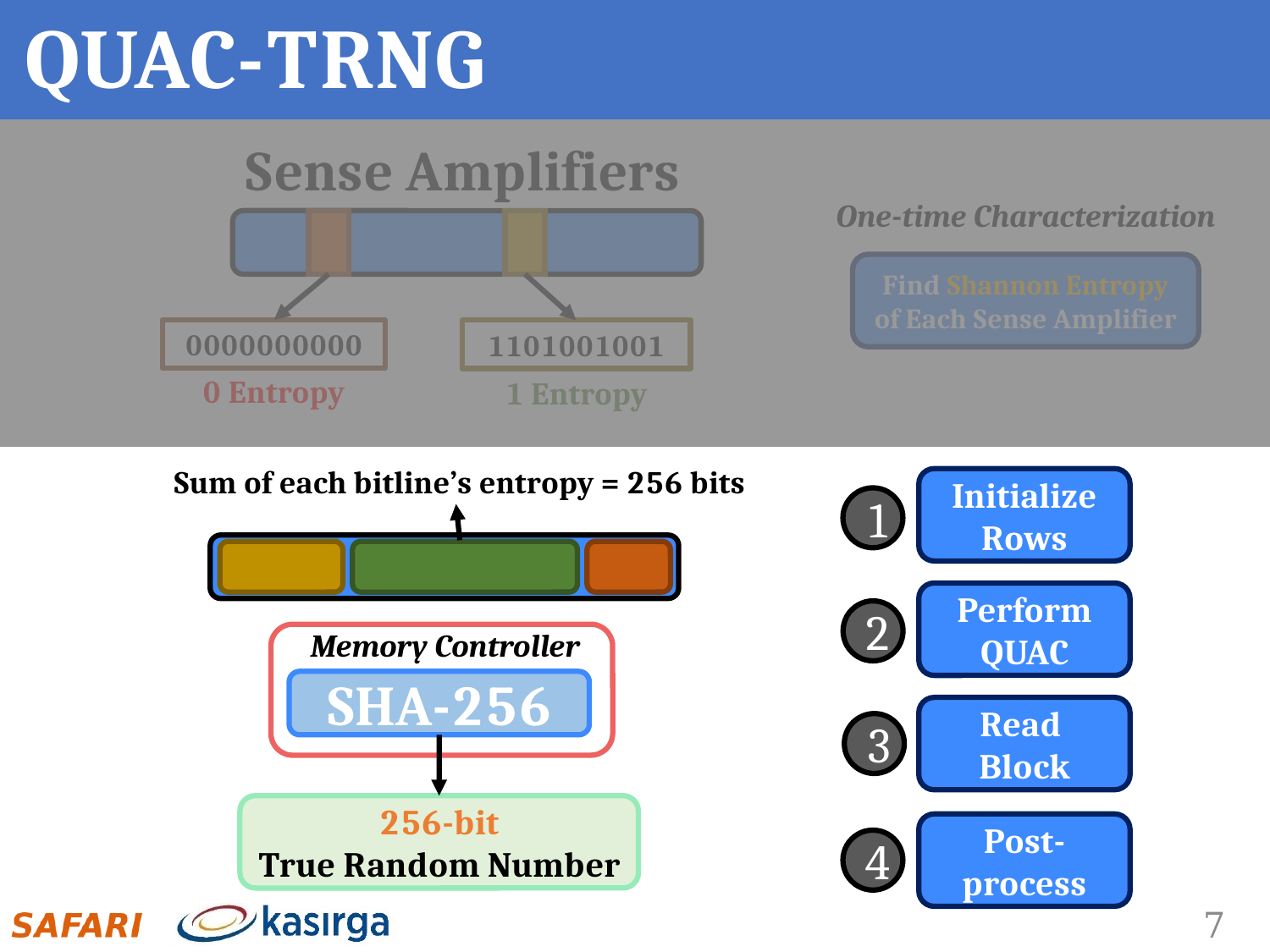

# QUAC-TRNG

Sense Amplifiers
One-time Characterization

Find Shannon Entropy of Each Sense Amplifier
0000000000
1101001001
0 Entropy
1 Entropy
Sum of each bitline’s entropy = 256 bits
Initialize Rows
1

Perform
QUAC
2
Memory Controller

SHA-256
Read
Block
3
256-bit
True Random Number
Post-
process
4